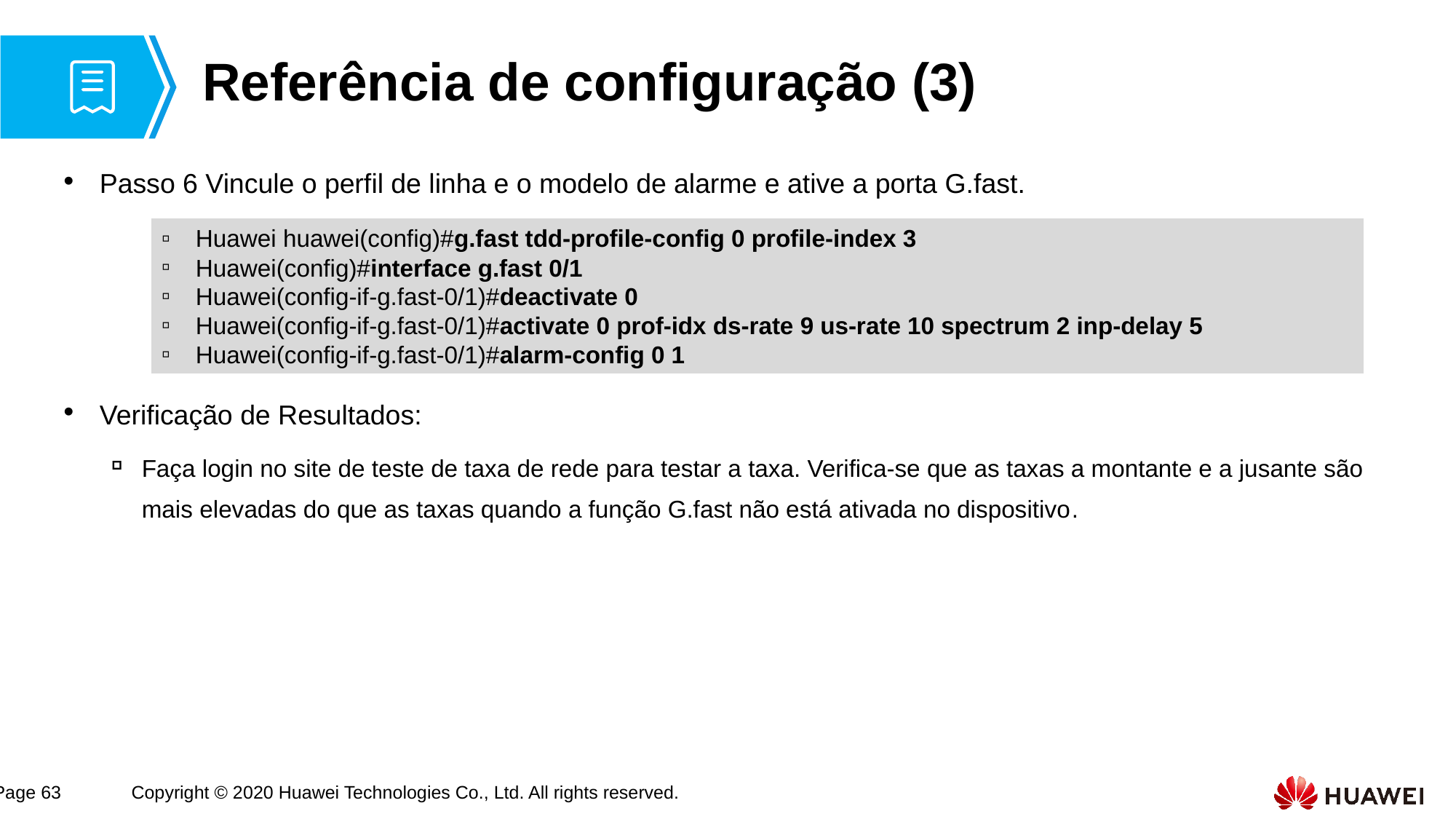

# Referência de configuração (3)
Passo 6 Vincule o perfil de linha e o modelo de alarme e ative a porta G.fast.

Verificação de Resultados:
Faça login no site de teste de taxa de rede para testar a taxa. Verifica-se que as taxas a montante e a jusante são mais elevadas do que as taxas quando a função G.fast não está ativada no dispositivo.

Huawei huawei(config)#g.fast tdd-profile-config 0 profile-index 3
Huawei(config)#interface g.fast 0/1
Huawei(config-if-g.fast-0/1)#deactivate 0
Huawei(config-if-g.fast-0/1)#activate 0 prof-idx ds-rate 9 us-rate 10 spectrum 2 inp-delay 5
Huawei(config-if-g.fast-0/1)#alarm-config 0 1